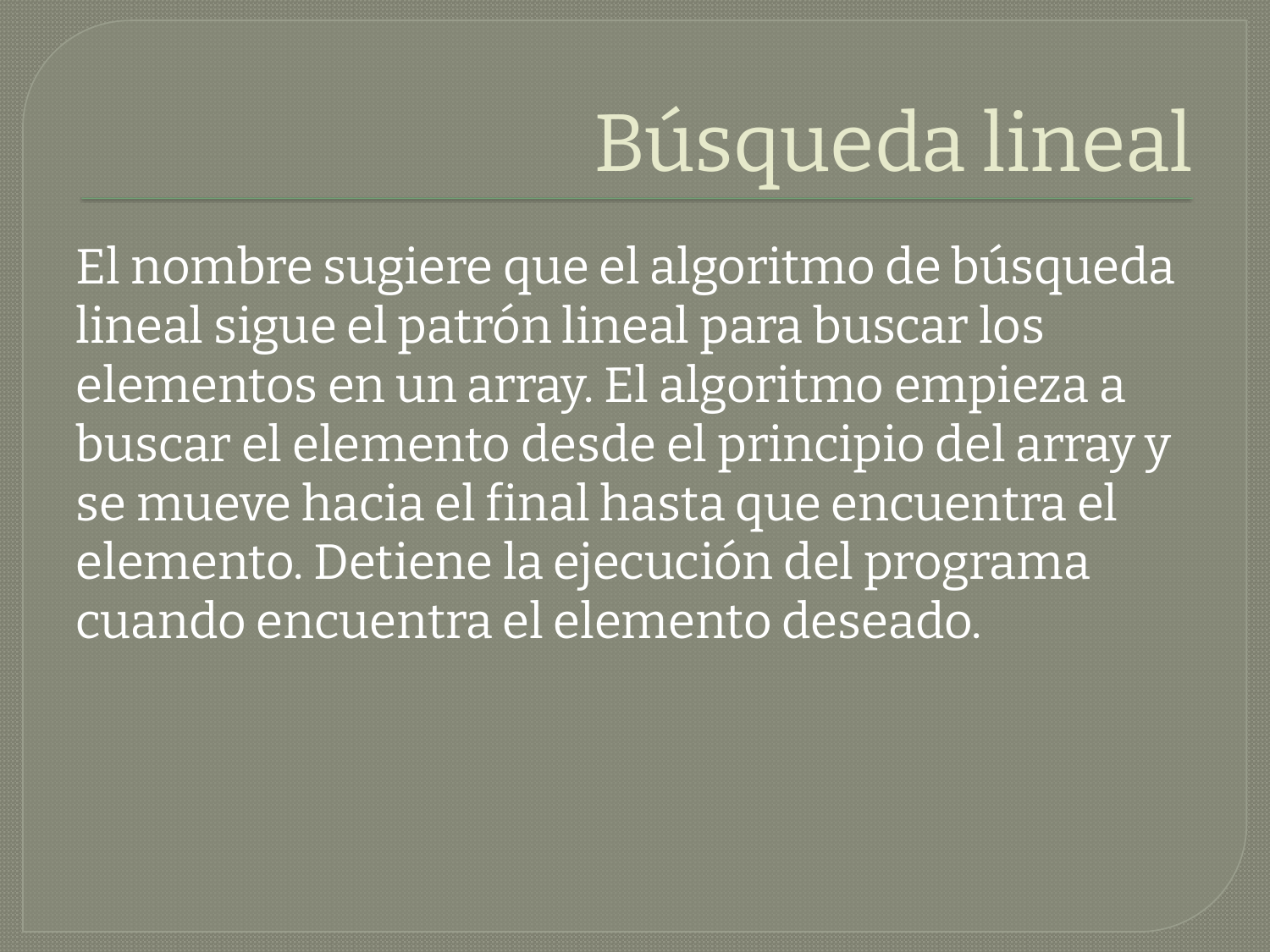

# Búsqueda lineal
El nombre sugiere que el algoritmo de búsqueda lineal sigue el patrón lineal para buscar los elementos en un array. El algoritmo empieza a buscar el elemento desde el principio del array y se mueve hacia el final hasta que encuentra el elemento. Detiene la ejecución del programa cuando encuentra el elemento deseado.